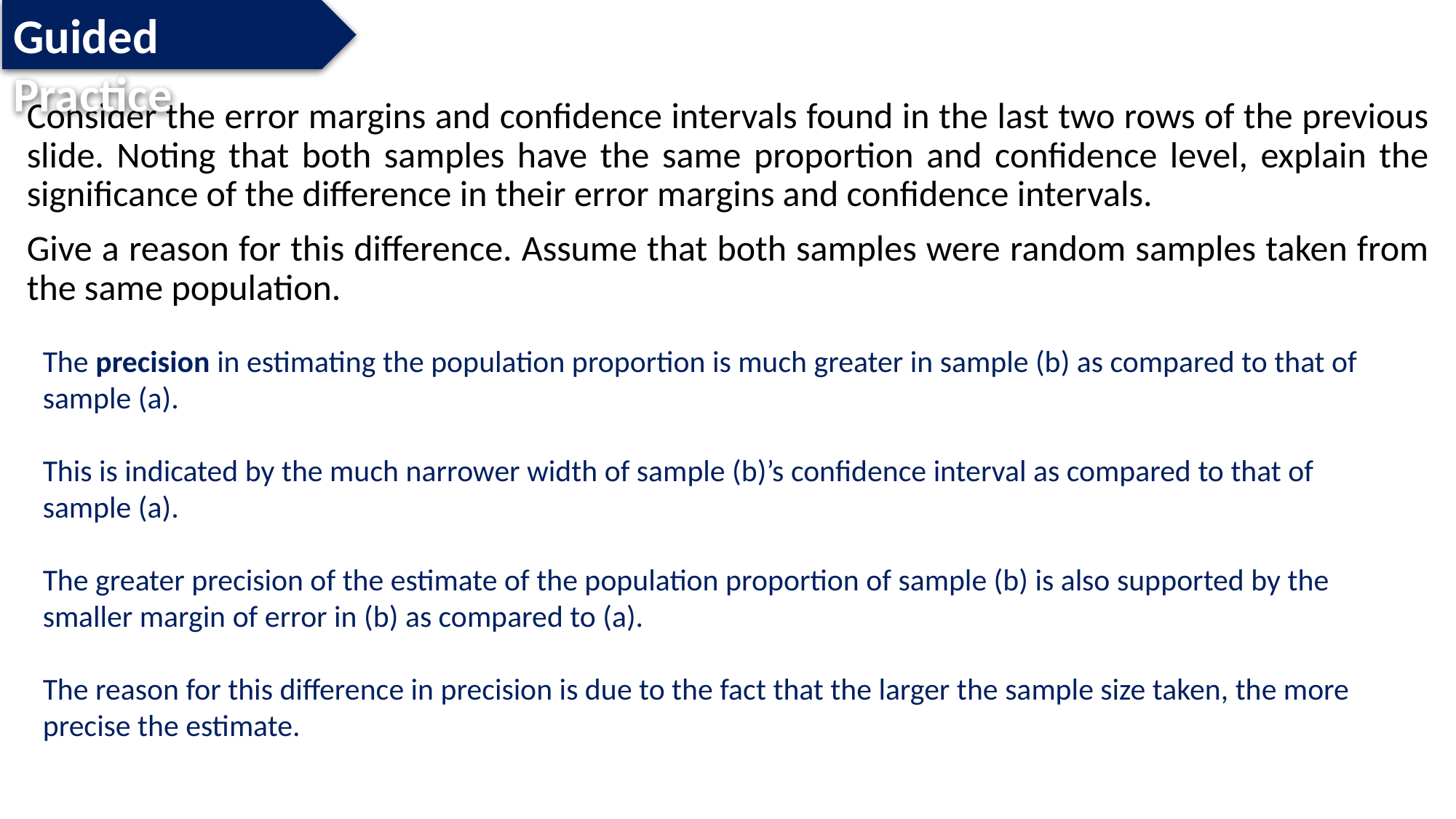

Guided Practice
Consider the error margins and confidence intervals found in the last two rows of the previous slide. Noting that both samples have the same proportion and confidence level, explain the significance of the difference in their error margins and confidence intervals.
Give a reason for this difference. Assume that both samples were random samples taken from the same population.

The precision in estimating the population proportion is much greater in sample (b) as compared to that of sample (a).

This is indicated by the much narrower width of sample (b)’s confidence interval as compared to that of sample (a).

The greater precision of the estimate of the population proportion of sample (b) is also supported by the smaller margin of error in (b) as compared to (a).

The reason for this difference in precision is due to the fact that the larger the sample size taken, the more precise the estimate.